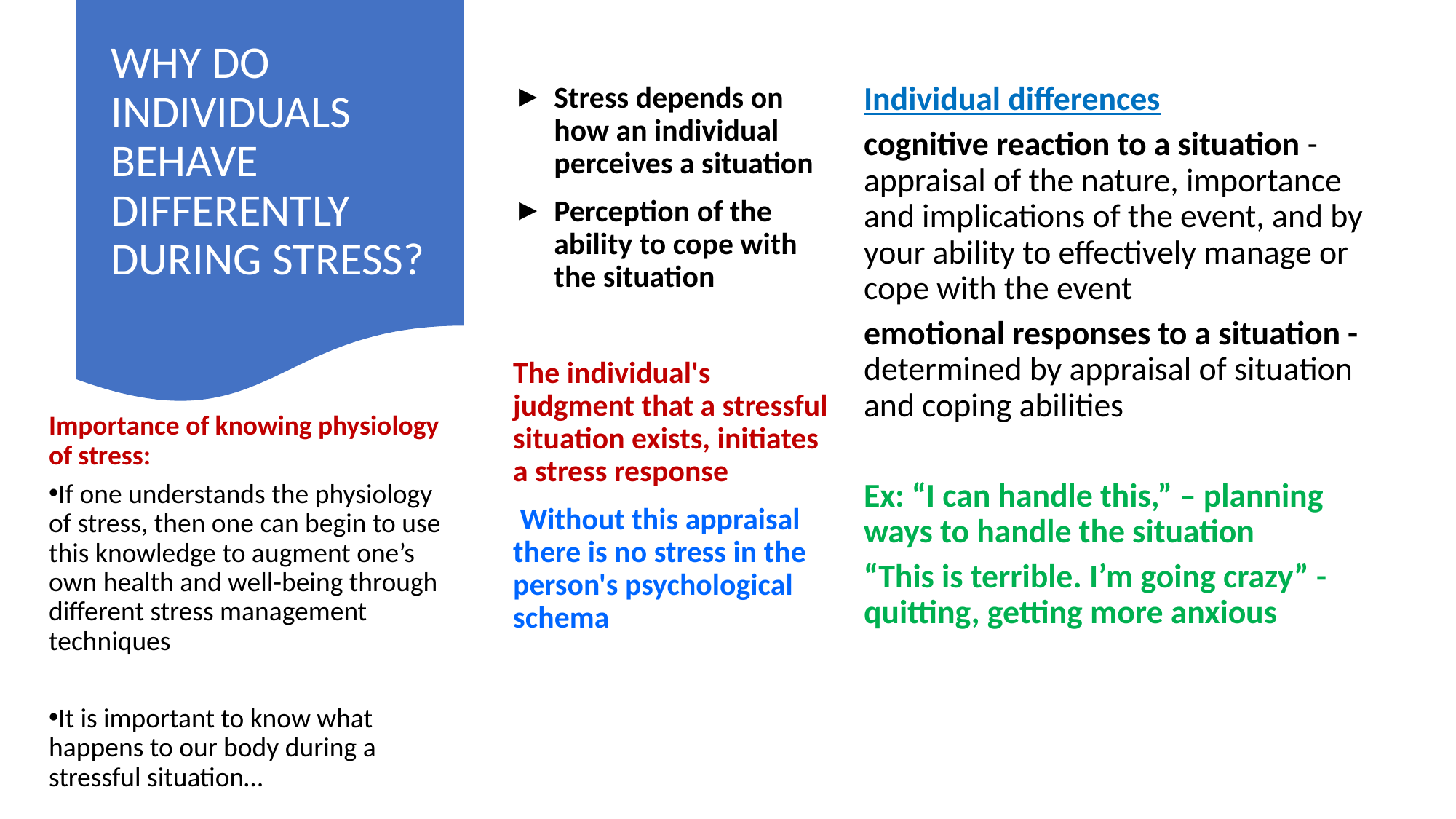

WHY DO INDIVIDUALS BEHAVE DIFFERENTLY DURING STRESS?
Stress depends on how an individual perceives a situation
Perception of the ability to cope with the situation

The individual's judgment that a stressful situation exists, initiates a stress response
 Without this appraisal there is no stress in the person's psychological schema

Individual differences
cognitive reaction to a situation - appraisal of the nature, importance and implications of the event, and by your ability to effectively manage or cope with the event
emotional responses to a situation -  determined by appraisal of situation and coping abilities

Ex: “I can handle this,” – planning ways to handle the situation
“This is terrible. I’m going crazy” -  quitting, getting more anxious
Importance of knowing physiology of stress:
If one understands the physiology of stress, then one can begin to use this knowledge to augment one’s own health and well-being through different stress management techniques

It is important to know what happens to our body during a stressful situation…